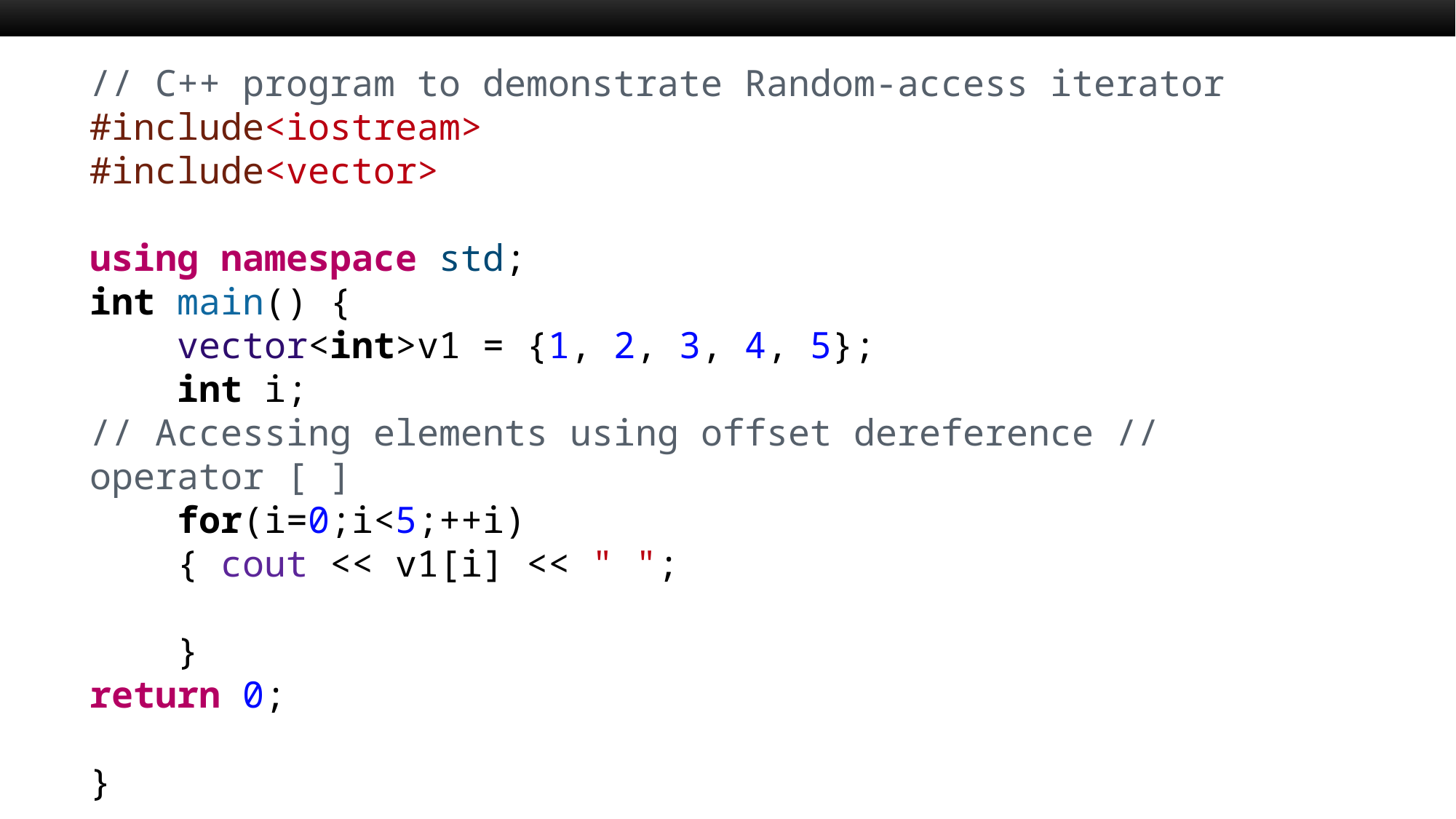

// C++ program to demonstrate Random-access iterator
#include<iostream>
#include<vector>

using namespace std;
int main() {
    vector<int>v1 = {1, 2, 3, 4, 5};
    int i;
// Accessing elements using offset dereference // operator [ ]
    for(i=0;i<5;++i)
    { cout << v1[i] << " ";

    }
return 0;

}